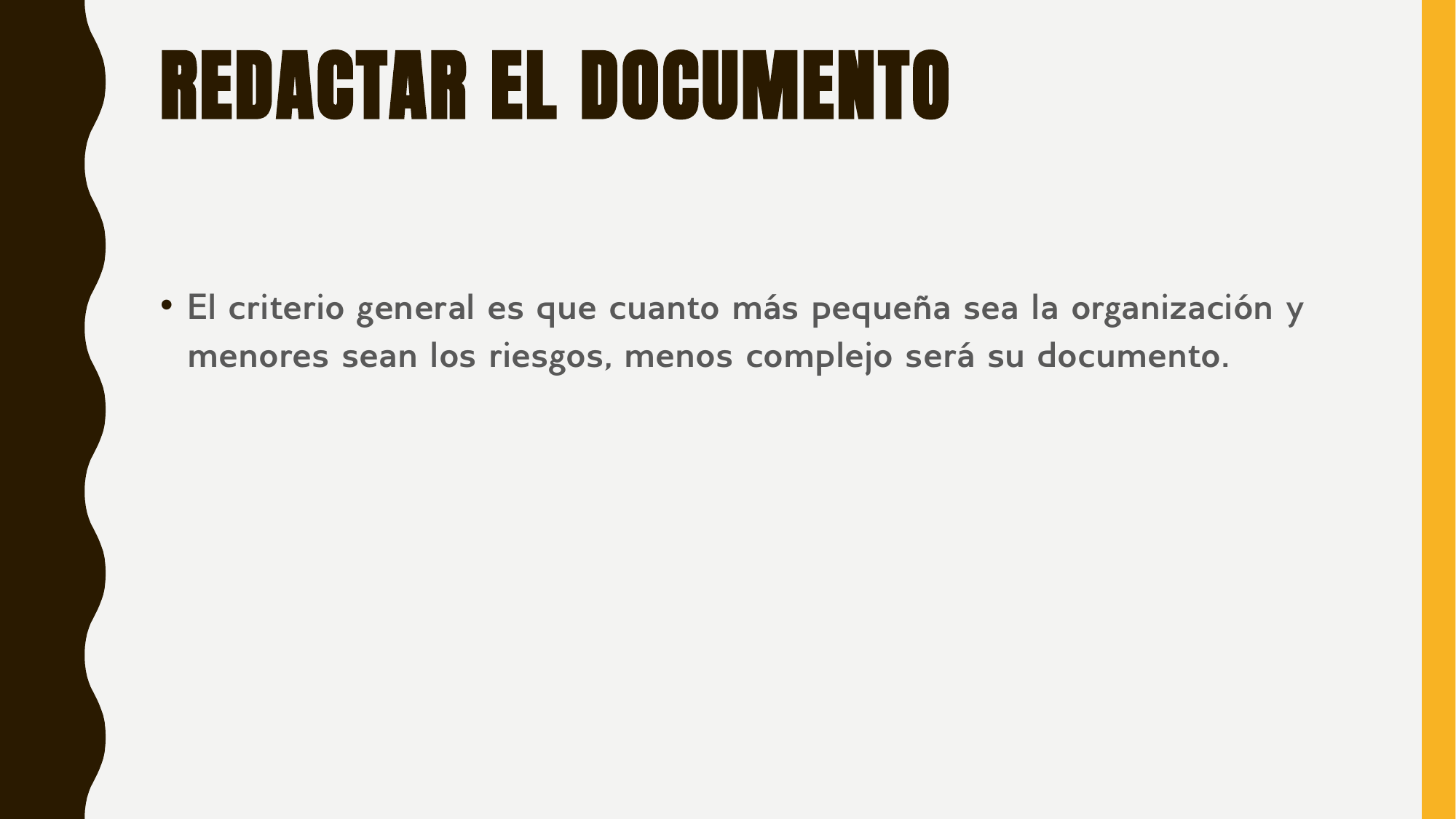

# Redactar el documento
El criterio general es que cuanto más pequeña sea la organización y menores sean los riesgos, menos complejo será su documento.